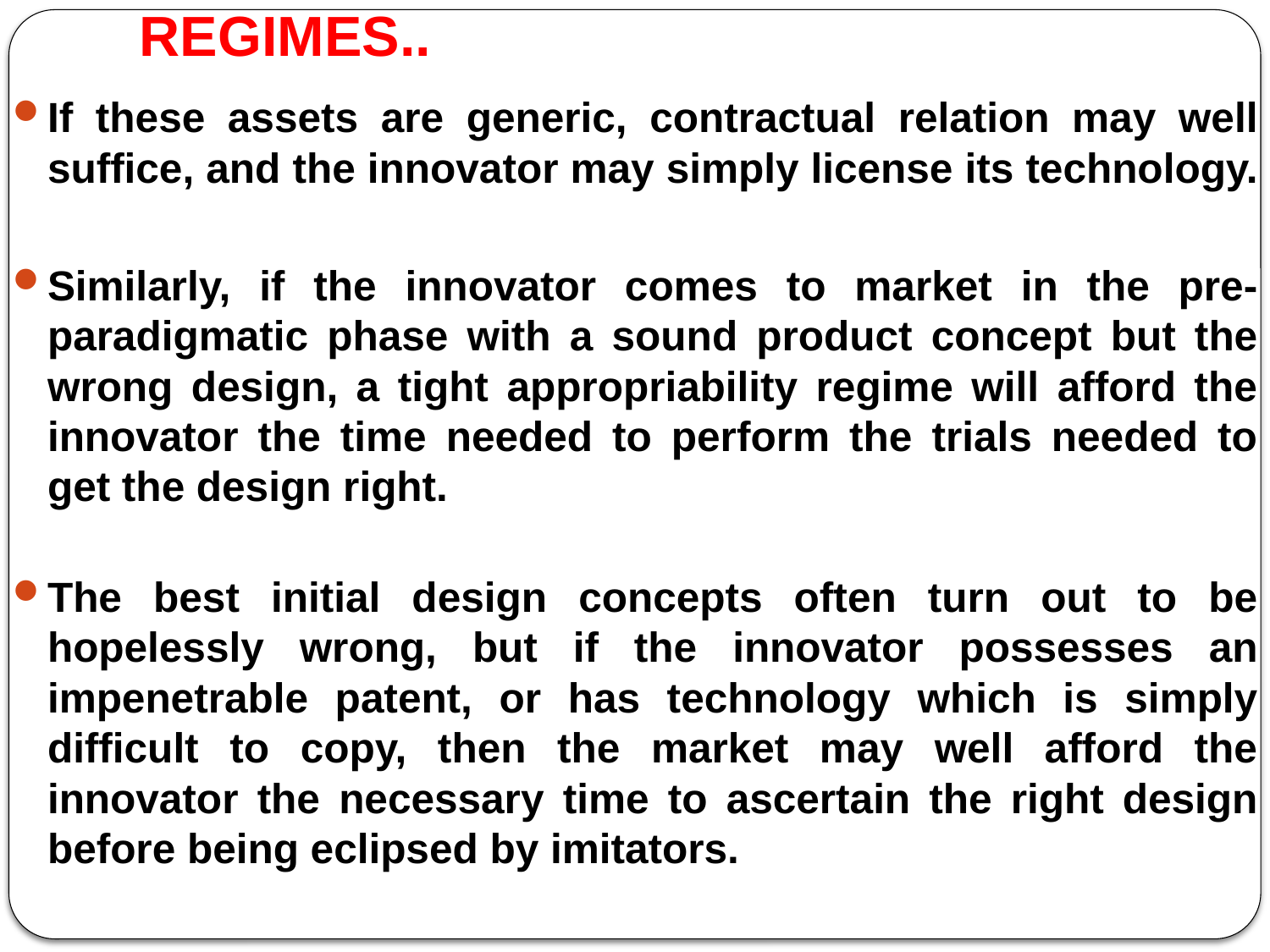

If these assets are generic, contractual relation may well suffice, and the innovator may simply license its technology.

Similarly, if the innovator comes to market in the pre-paradigmatic phase with a sound product concept but the wrong design, a tight appropriability regime will afford the innovator the time needed to perform the trials needed to get the design right.

The best initial design concepts often turn out to be hopelessly wrong, but if the innovator possesses an impenetrable patent, or has technology which is simply difficult to copy, then the market may well afford the innovator the necessary time to ascertain the right design before being eclipsed by imitators.
# 4.1. TIGHT APPROPRIABILITY REGIMES..